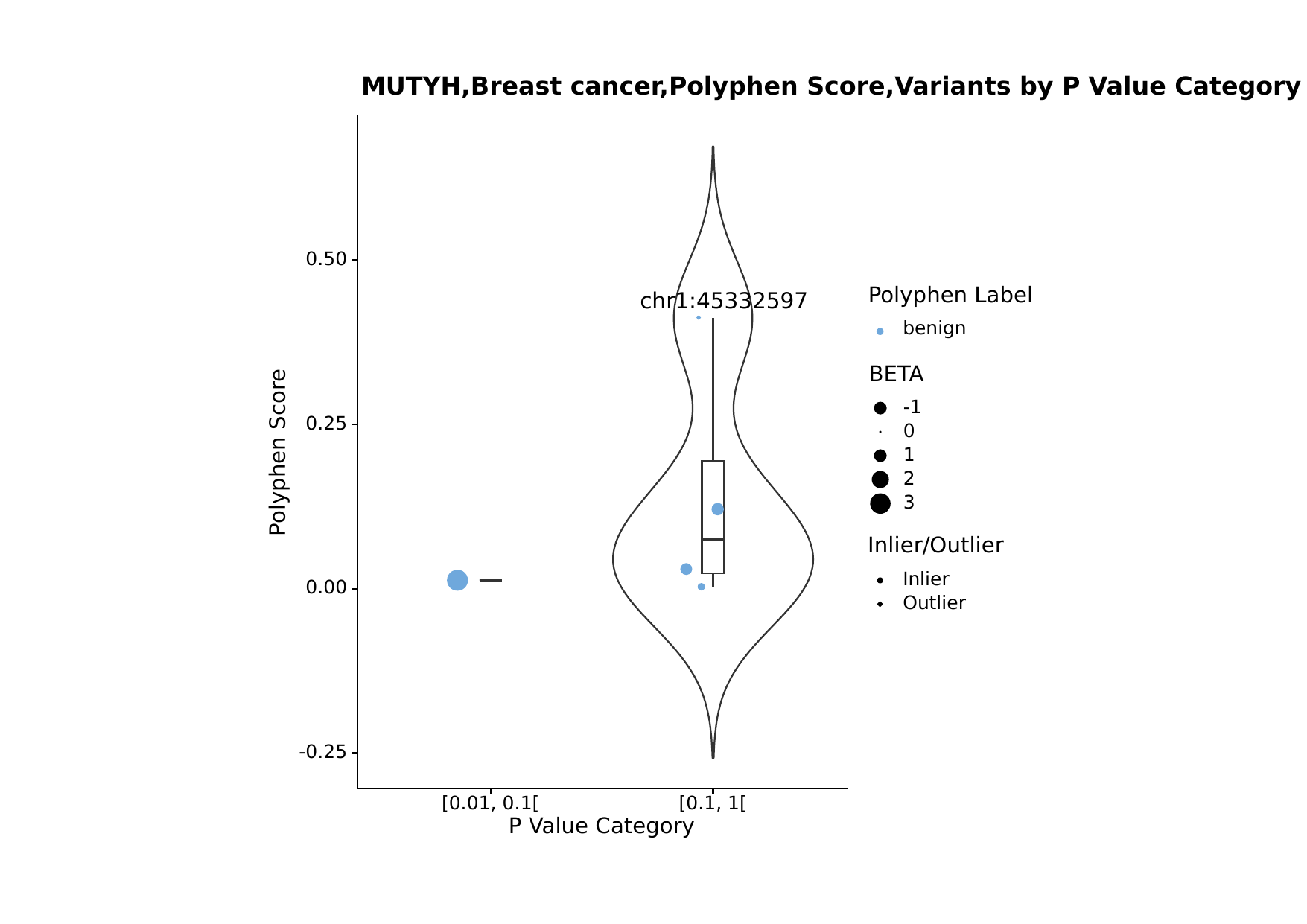

MUTYH,Breast cancer,Polyphen Score,Variants by P Value Category

0.50

Polyphen Label
chr1:45332597

benign

BETA
-1

0.25

0

Polyphen Score
1

2

3

Inlier/Outlier

Inlier

0.00

Outlier

-0.25

[0.01, 0.1[
[0.1, 1[
P Value Category